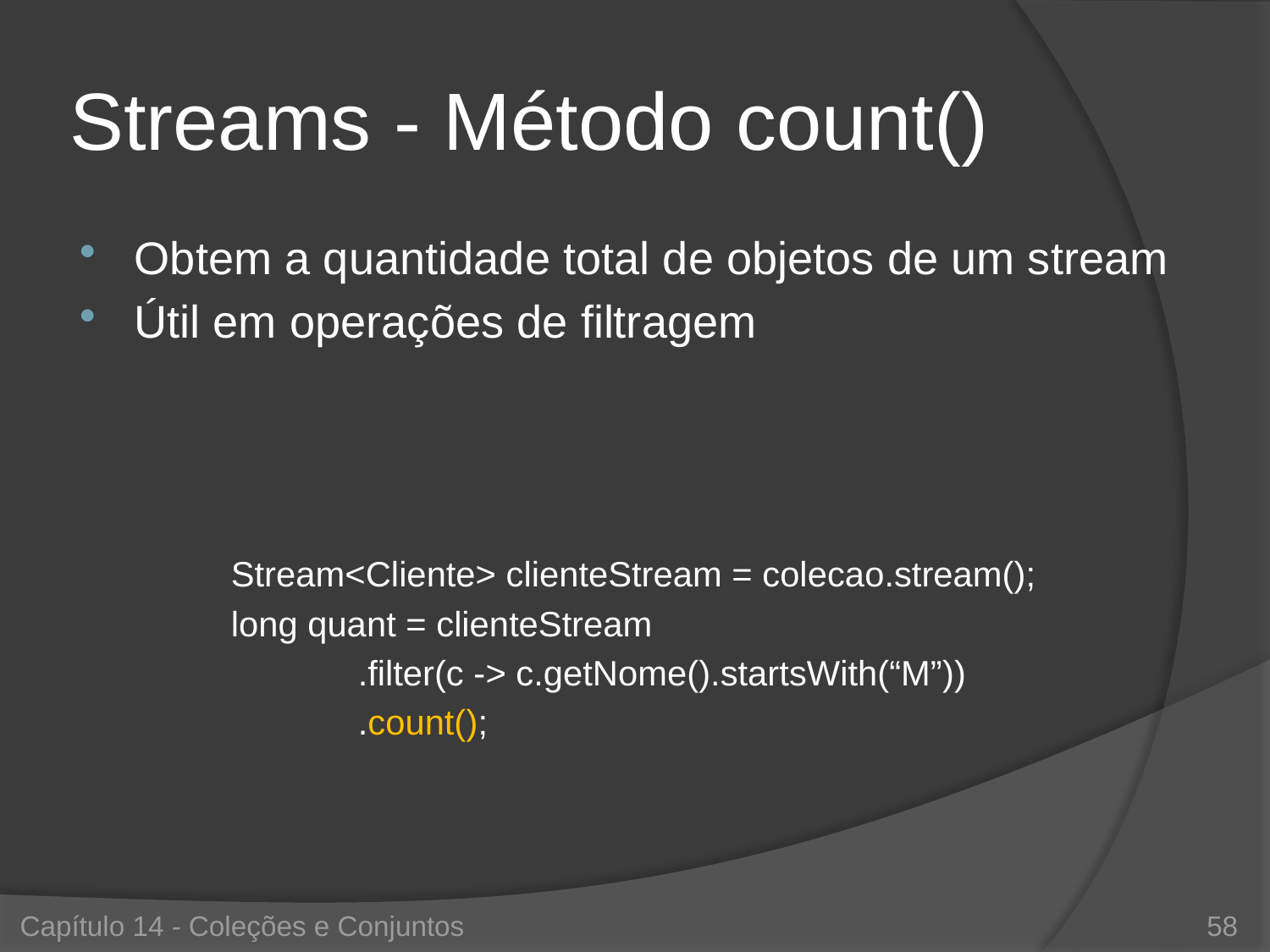

# Streams - Método count()
Obtem a quantidade total de objetos de um stream
Útil em operações de filtragem
Stream<Cliente> clienteStream = colecao.stream();
long quant = clienteStream
	.filter(c -> c.getNome().startsWith(“M”))
	.count();
Capítulo 14 - Coleções e Conjuntos
58